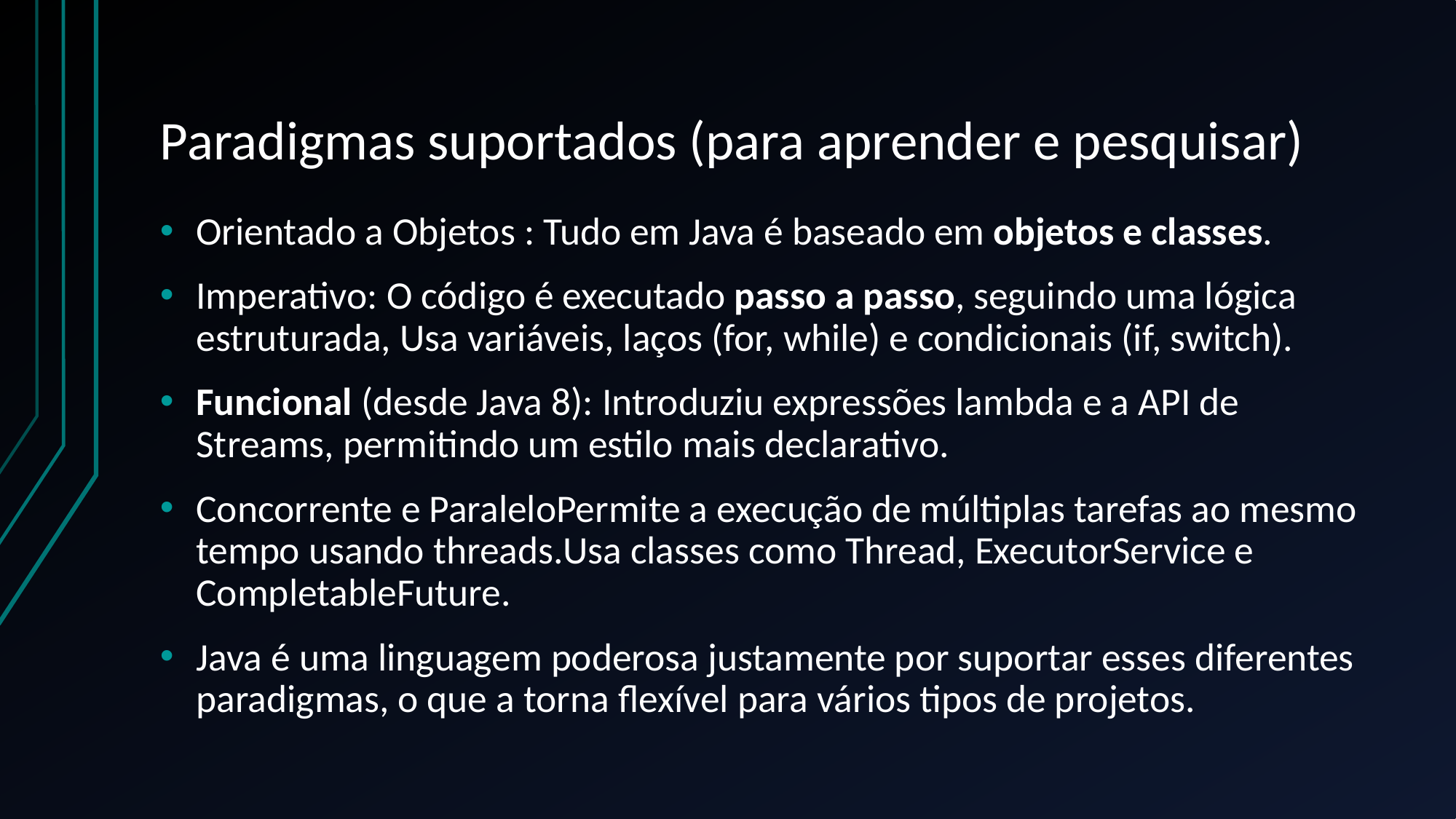

# Paradigmas suportados (para aprender e pesquisar)
Orientado a Objetos : Tudo em Java é baseado em objetos e classes.
Imperativo: O código é executado passo a passo, seguindo uma lógica estruturada, Usa variáveis, laços (for, while) e condicionais (if, switch).
Funcional (desde Java 8): Introduziu expressões lambda e a API de Streams, permitindo um estilo mais declarativo.
Concorrente e ParaleloPermite a execução de múltiplas tarefas ao mesmo tempo usando threads.Usa classes como Thread, ExecutorService e CompletableFuture.
Java é uma linguagem poderosa justamente por suportar esses diferentes paradigmas, o que a torna flexível para vários tipos de projetos.